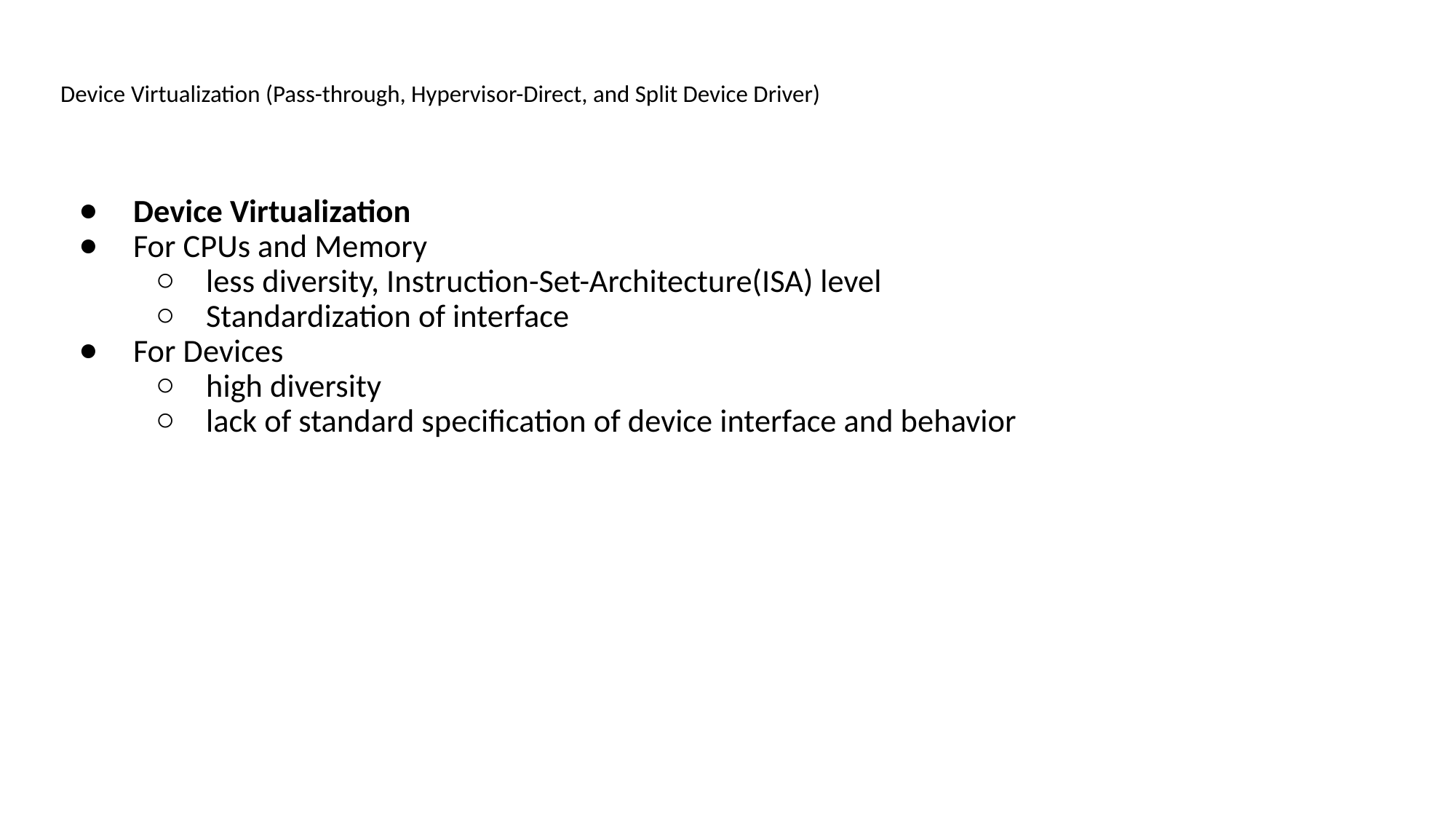

# Device Virtualization (Pass-through, Hypervisor-Direct, and Split Device Driver)
Device Virtualization
For CPUs and Memory
less diversity, Instruction-Set-Architecture(ISA) level
Standardization of interface
For Devices
high diversity
lack of standard specification of device interface and behavior